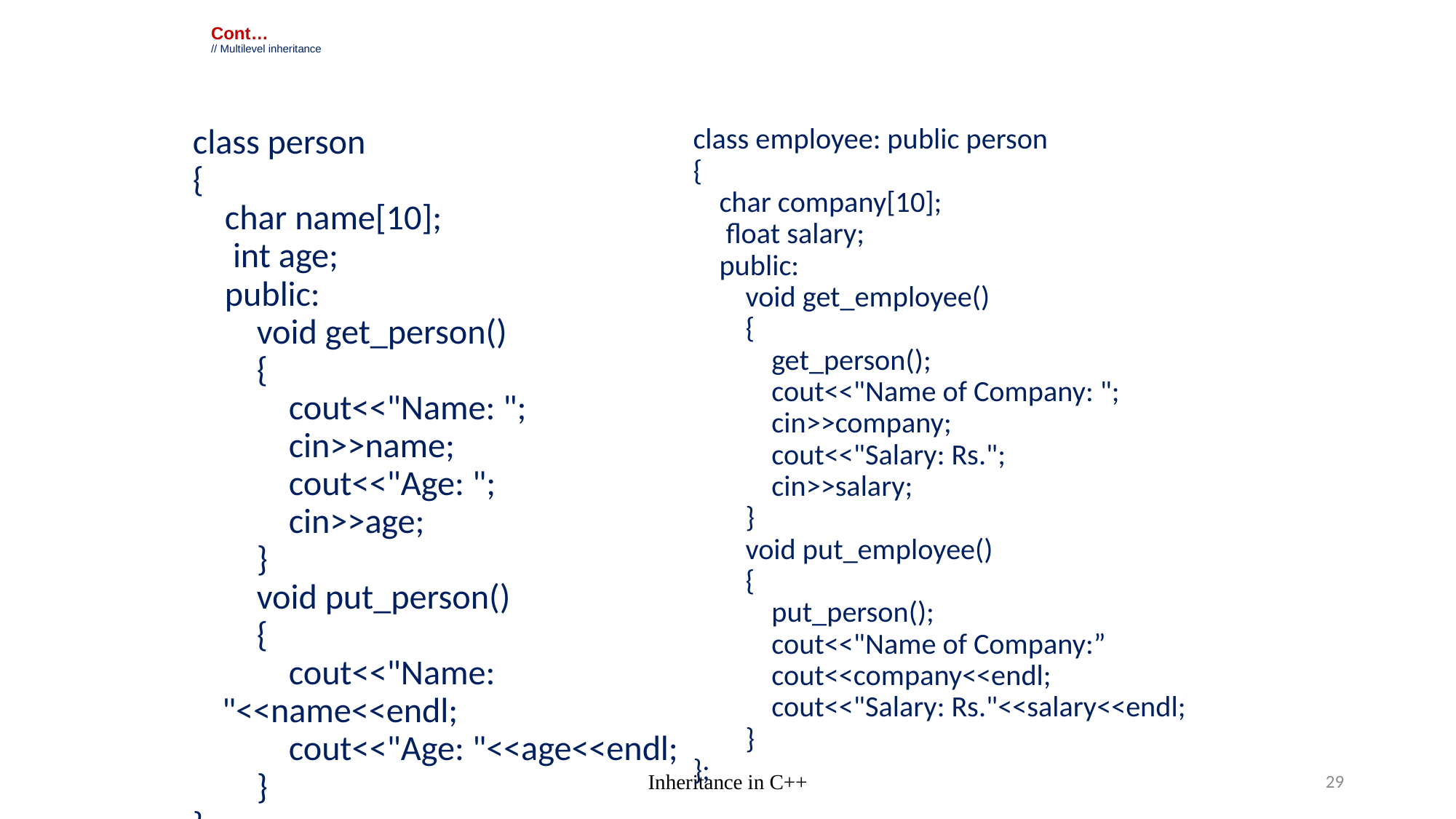

# Cont… // Multilevel inheritance
class person
{
    char name[10];
     int age;
    public:
        void get_person()
        {
            cout<<"Name: ";
            cin>>name;
            cout<<"Age: ";
            cin>>age;
        }
        void put_person()
        {
            cout<<"Name: "<<name<<endl;
            cout<<"Age: "<<age<<endl;
        }
};

class employee: public person
{
    char company[10];
     float salary;
    public:
        void get_employee()
        {
            get_person();
            cout<<"Name of Company: ";
            cin>>company;
            cout<<"Salary: Rs.";
            cin>>salary;
        }
        void put_employee()
        {
            put_person();
            cout<<"Name of Company:”
            cout<<company<<endl;
            cout<<"Salary: Rs."<<salary<<endl;
        }
};

Inheritance in C++
29